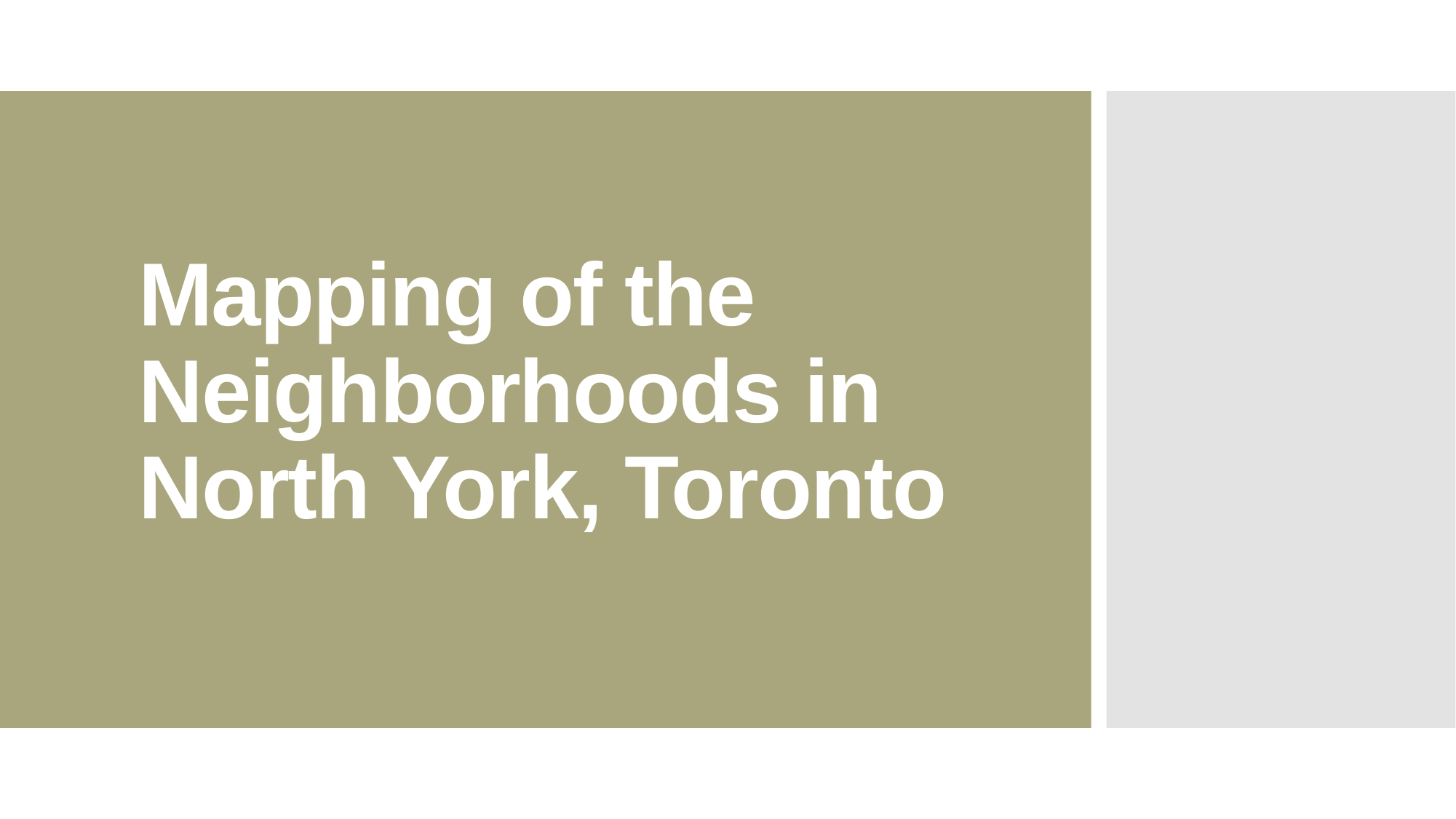

# Mapping of the Neighborhoods in North York, Toronto